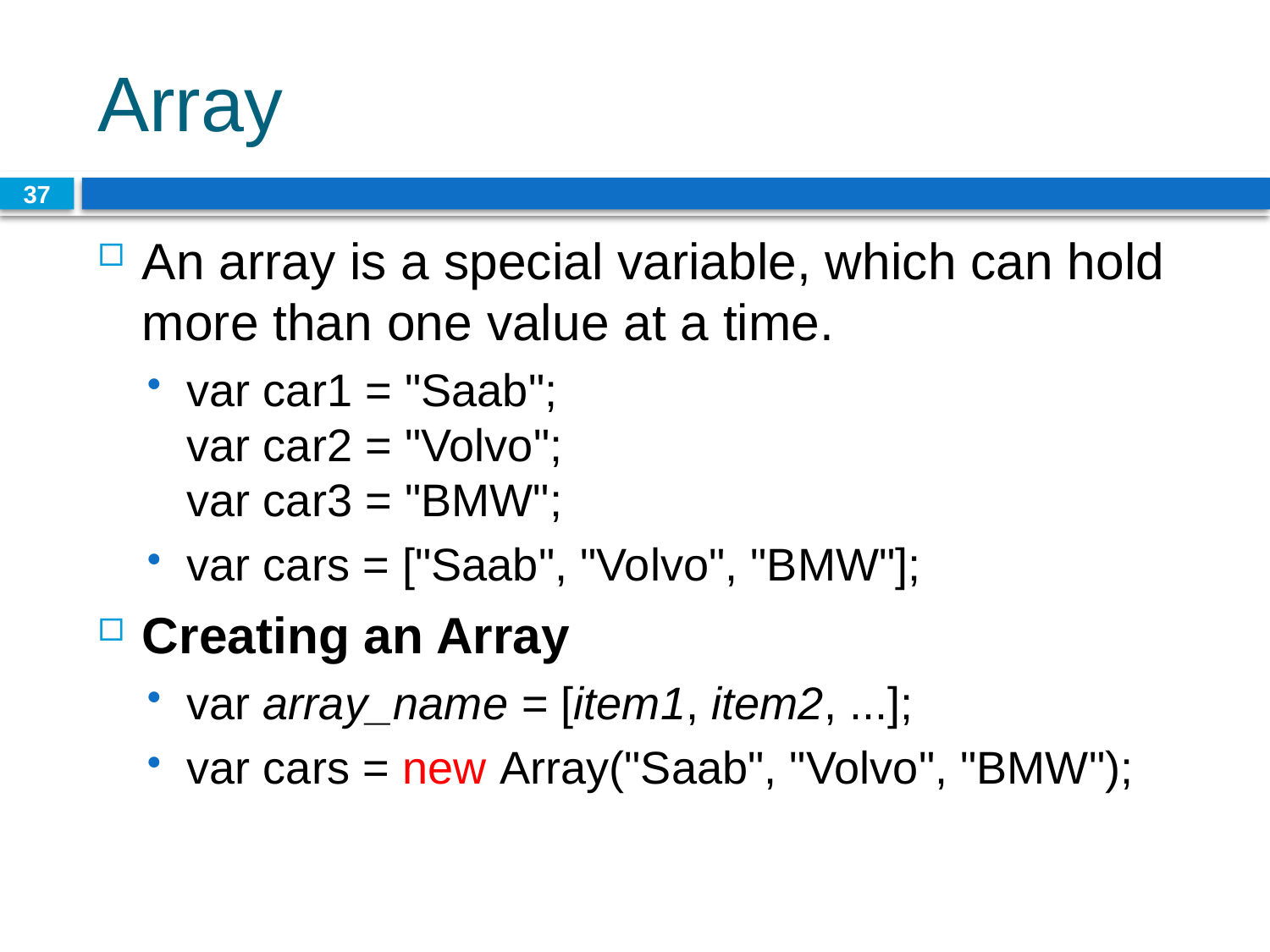

# Array
37
An array is a special variable, which can hold more than one value at a time.
var car1 = "Saab";
var car2 = "Volvo";
var car3 = "BMW";
var cars = ["Saab", "Volvo", "BMW"];
Creating an Array
var array_name = [item1, item2, ...];
var cars = new Array("Saab", "Volvo", "BMW");